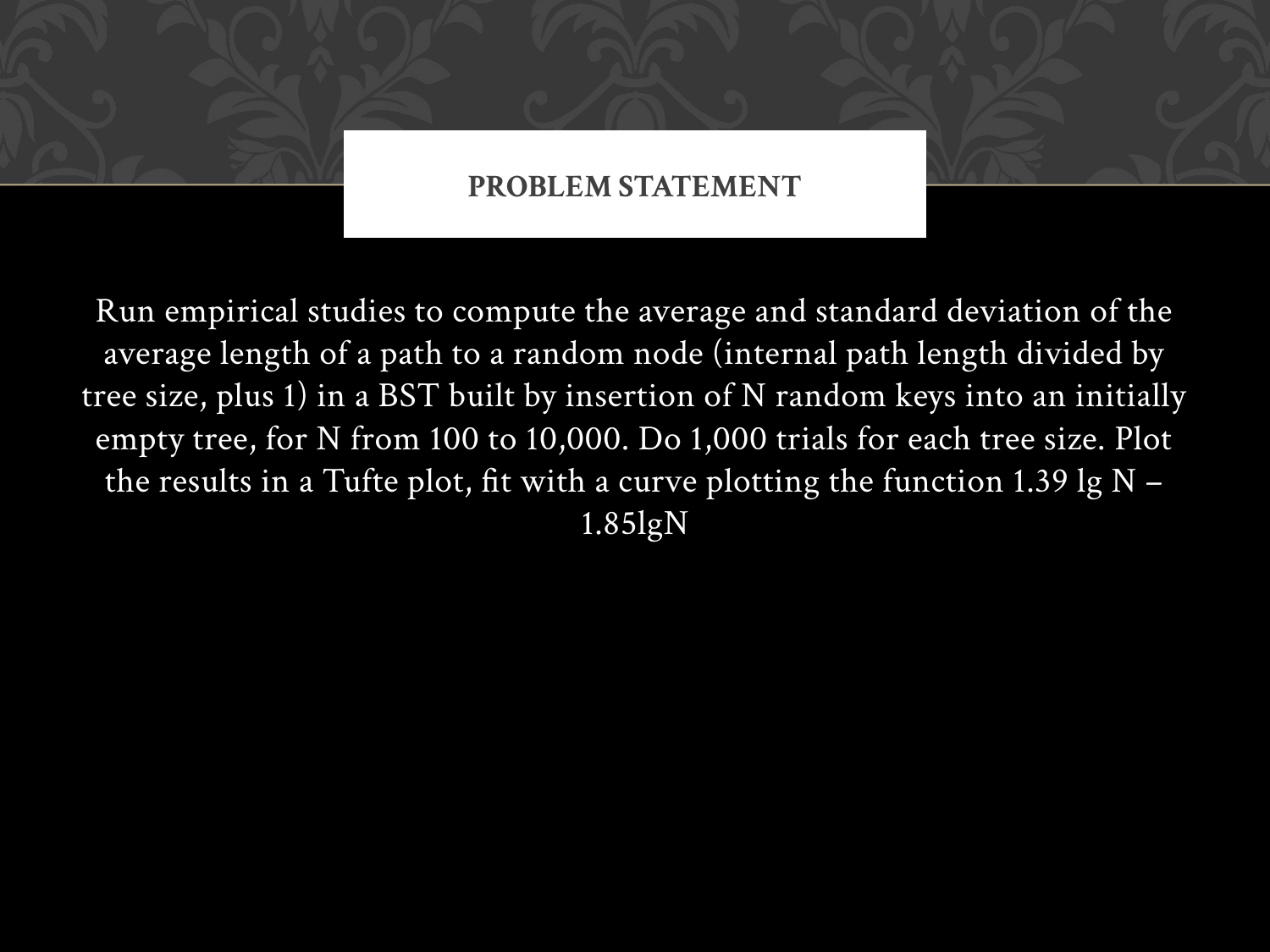

# PROBLEM STATEMENT
Run empirical studies to compute the average and standard deviation of the average length of a path to a random node (internal path length divided by tree size, plus 1) in a BST built by insertion of N random keys into an initially empty tree, for N from 100 to 10,000. Do 1,000 trials for each tree size. Plot the results in a Tufte plot, fit with a curve plotting the function 1.39 lg N – 1.85lgN